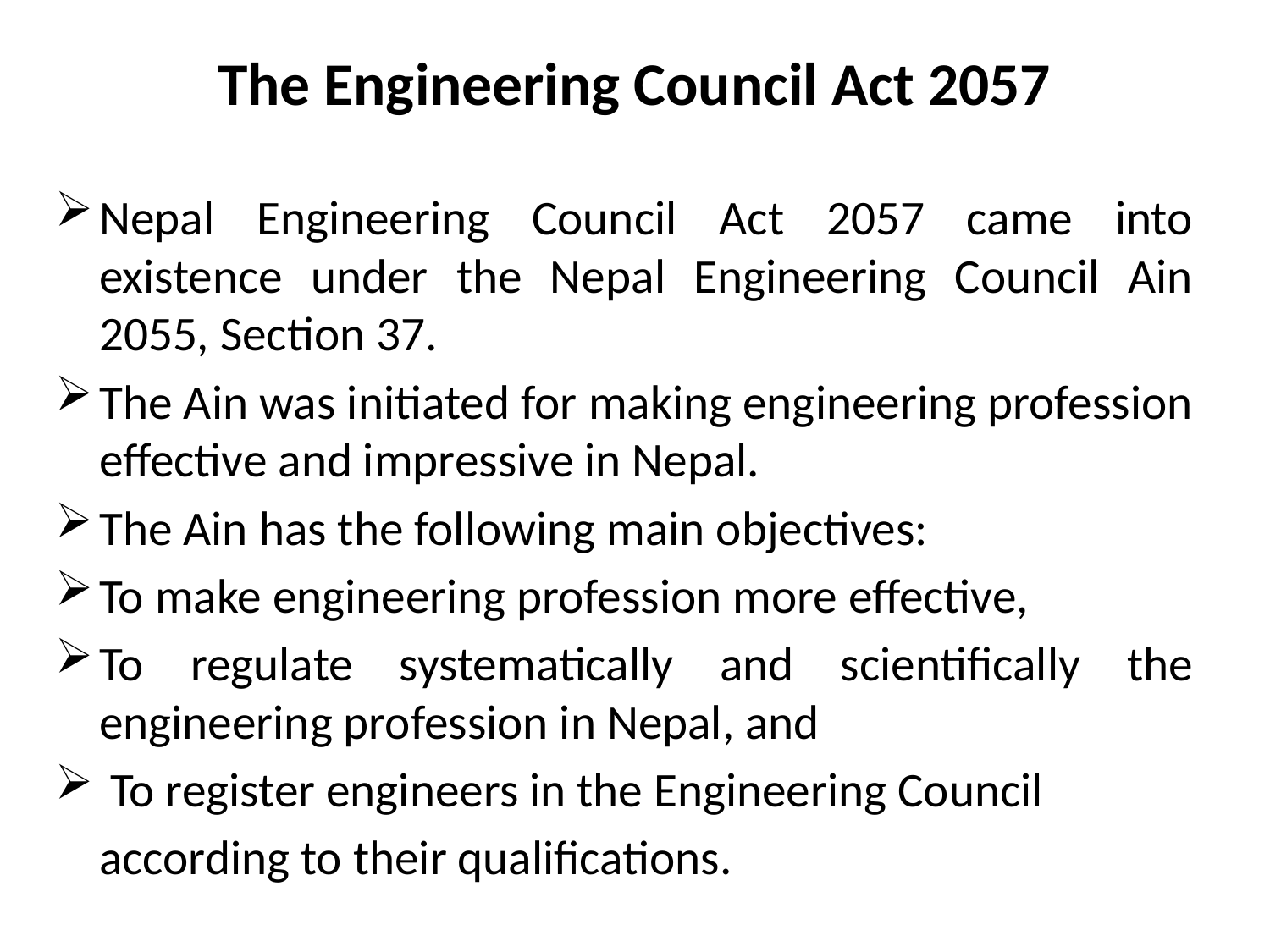

# The Engineering Council Act 2057
Nepal Engineering Council Act 2057 came into existence under the Nepal Engineering Council Ain 2055, Section 37.
The Ain was initiated for making engineering profession effective and impressive in Nepal.
The Ain has the following main objectives:
To make engineering profession more effective,
To regulate systematically and scientifically the engineering profession in Nepal, and
 To register engineers in the Engineering Council
	according to their qualifications.